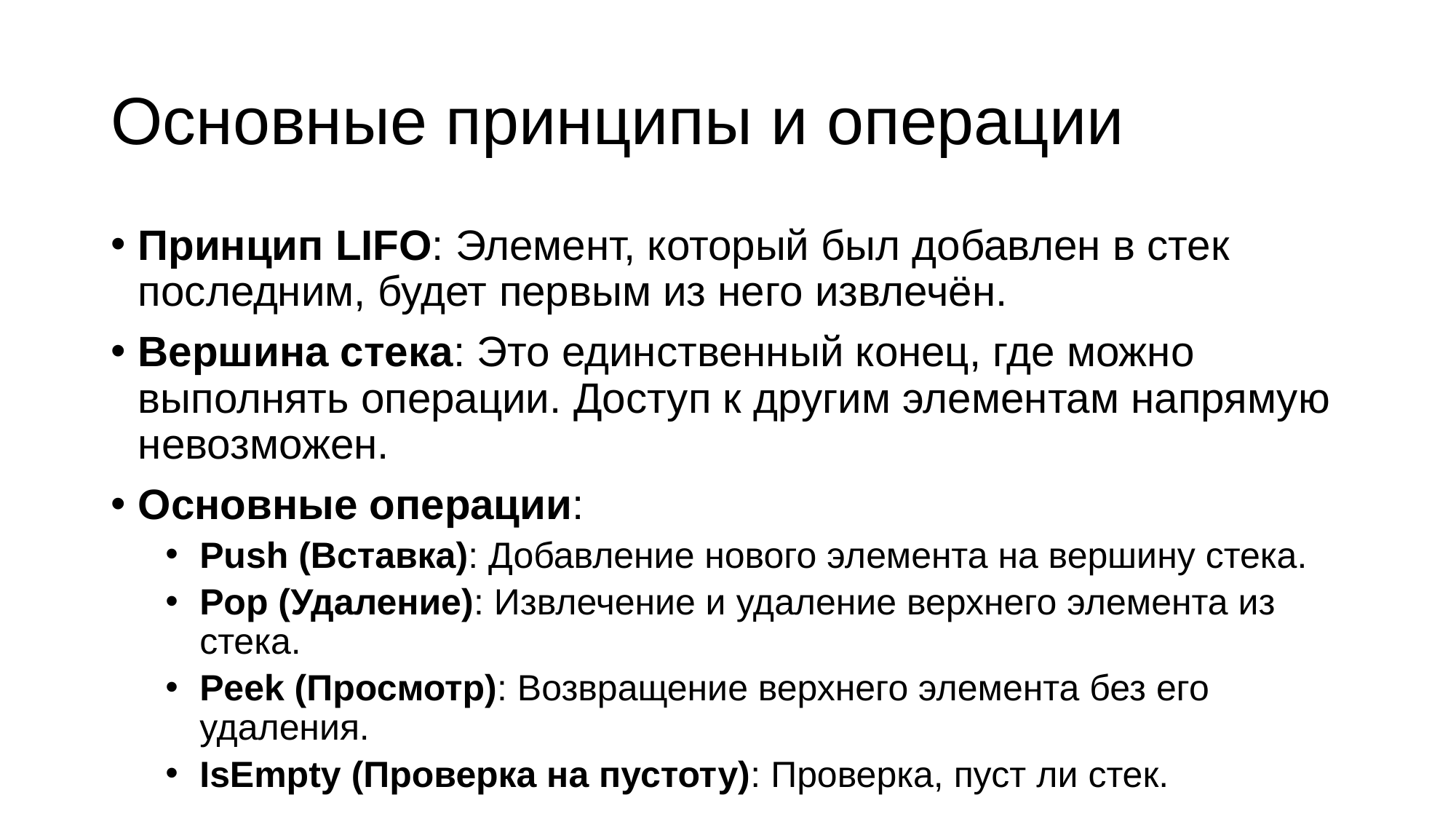

# Основные принципы и операции
Принцип LIFO: Элемент, который был добавлен в стек последним, будет первым из него извлечён.
Вершина стека: Это единственный конец, где можно выполнять операции. Доступ к другим элементам напрямую невозможен.
Основные операции:
Push (Вставка): Добавление нового элемента на вершину стека.
Pop (Удаление): Извлечение и удаление верхнего элемента из стека.
Peek (Просмотр): Возвращение верхнего элемента без его удаления.
IsEmpty (Проверка на пустоту): Проверка, пуст ли стек.